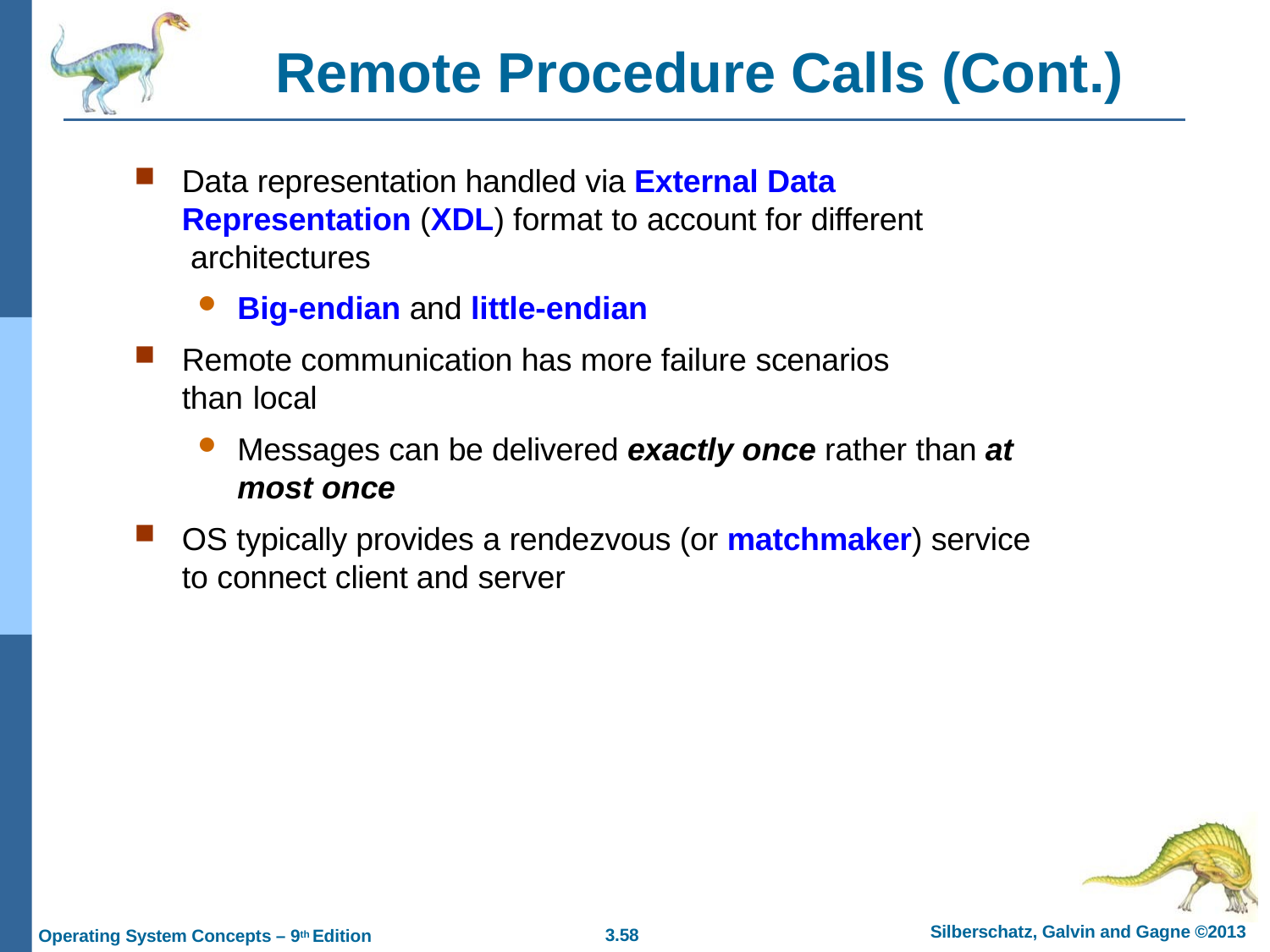

# Remote Procedure Calls (Cont.)
Data representation handled via External Data  Representation (XDL) format to account for different  architectures
Big-endian and little-endian
Remote communication has more failure scenarios than local
Messages can be delivered exactly once rather than at  most once
OS typically provides a rendezvous (or matchmaker) service  to connect client and server
Silberschatz, Galvin and Gagne ©2013
3.58
Operating System Concepts – 9th Edition